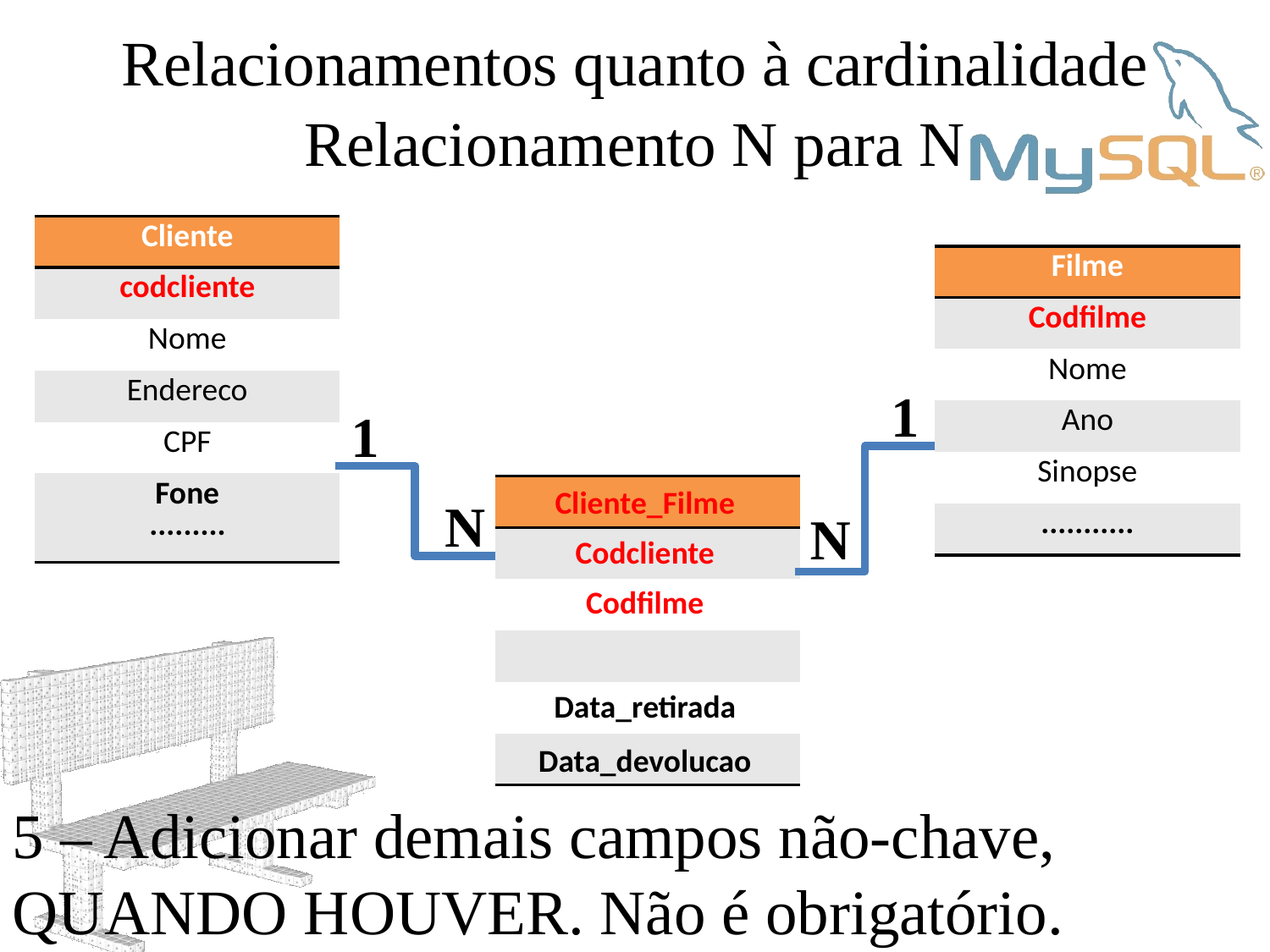

Relacionamentos quanto à cardinalidade
Relacionamento N para N
| Cliente |
| --- |
| codcliente |
| Nome |
| Endereco |
| CPF |
| Fone ......... |
| Filme |
| --- |
| Codfilme |
| Nome |
| Ano |
| Sinopse |
| ........... |
1
N
1
N
|  |
| --- |
|  |
|  |
|  |
|  |
|  |
Cliente_Filme
Codcliente
Codfilme
Data_retirada
Data_devolucao
5 – Adicionar demais campos não-chave, QUANDO HOUVER. Não é obrigatório.